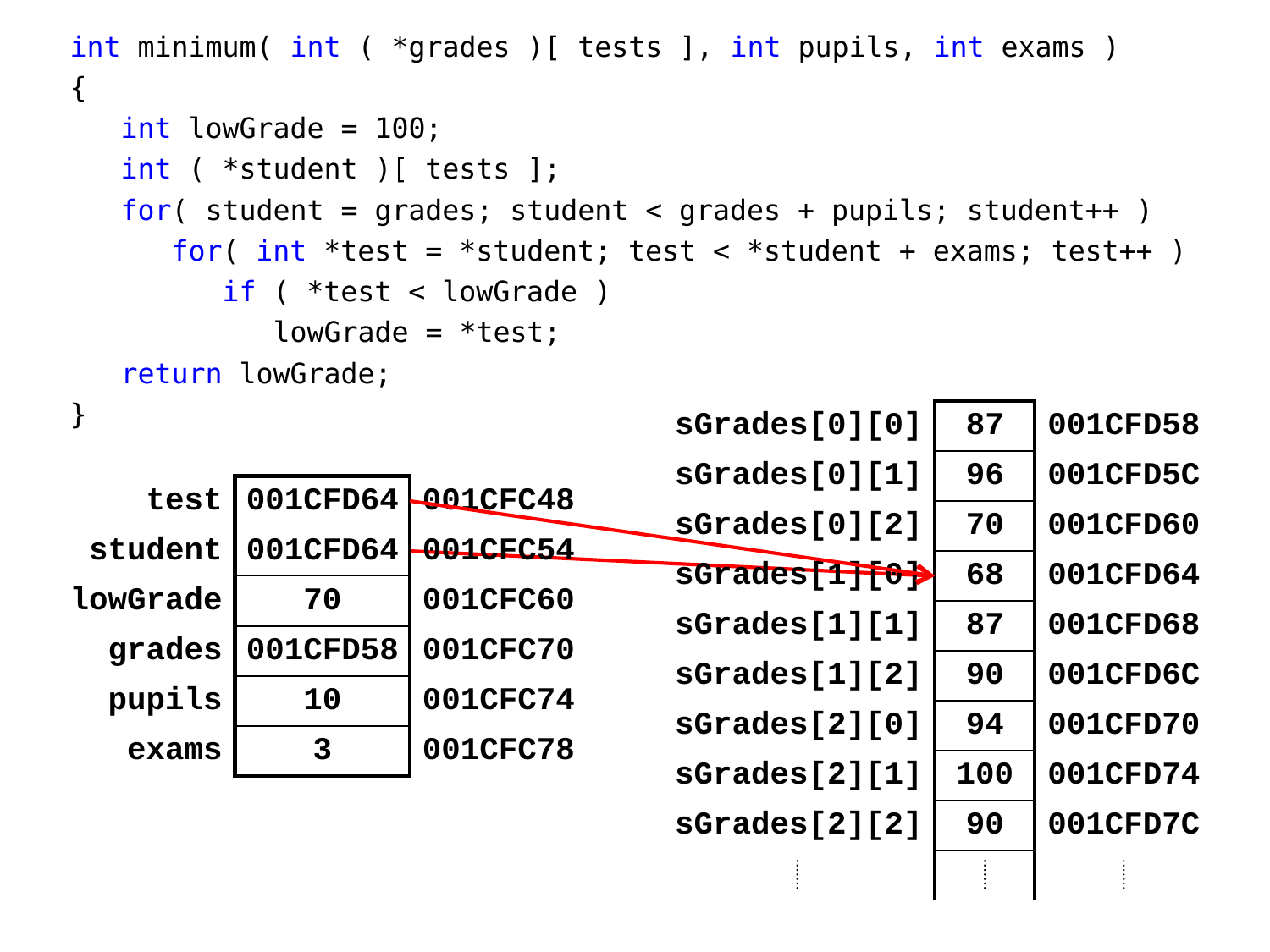

int minimum( int ( *grades )[ tests ], int pupils, int exams )
{
   int lowGrade = 100;
   int ( *student )[ tests ];
   for( student = grades; student < grades + pupils; student++ )
      for( int *test = *student; test < *student + exams; test++ )
         if ( *test < lowGrade )
            lowGrade = *test;
   return lowGrade;
}
| sGrades[0][0] | 87 | 001CFD58 |
| --- | --- | --- |
| sGrades[0][1] | 96 | 001CFD5C |
| sGrades[0][2] | 70 | 001CFD60 |
| sGrades[1][0] | 68 | 001CFD64 |
| sGrades[1][1] | 87 | 001CFD68 |
| sGrades[1][2] | 90 | 001CFD6C |
| sGrades[2][0] | 94 | 001CFD70 |
| sGrades[2][1] | 100 | 001CFD74 |
| sGrades[2][2] | 90 | 001CFD7C |
| ⦙ | ⦙ | ⦙ |
| test | 001CFD64 | 001CFC48 |
| --- | --- | --- |
| student | 001CFD64 | 001CFC54 |
| lowGrade | 70 | 001CFC60 |
| grades | 001CFD58 | 001CFC70 |
| pupils | 10 | 001CFC74 |
| exams | 3 | 001CFC78 |